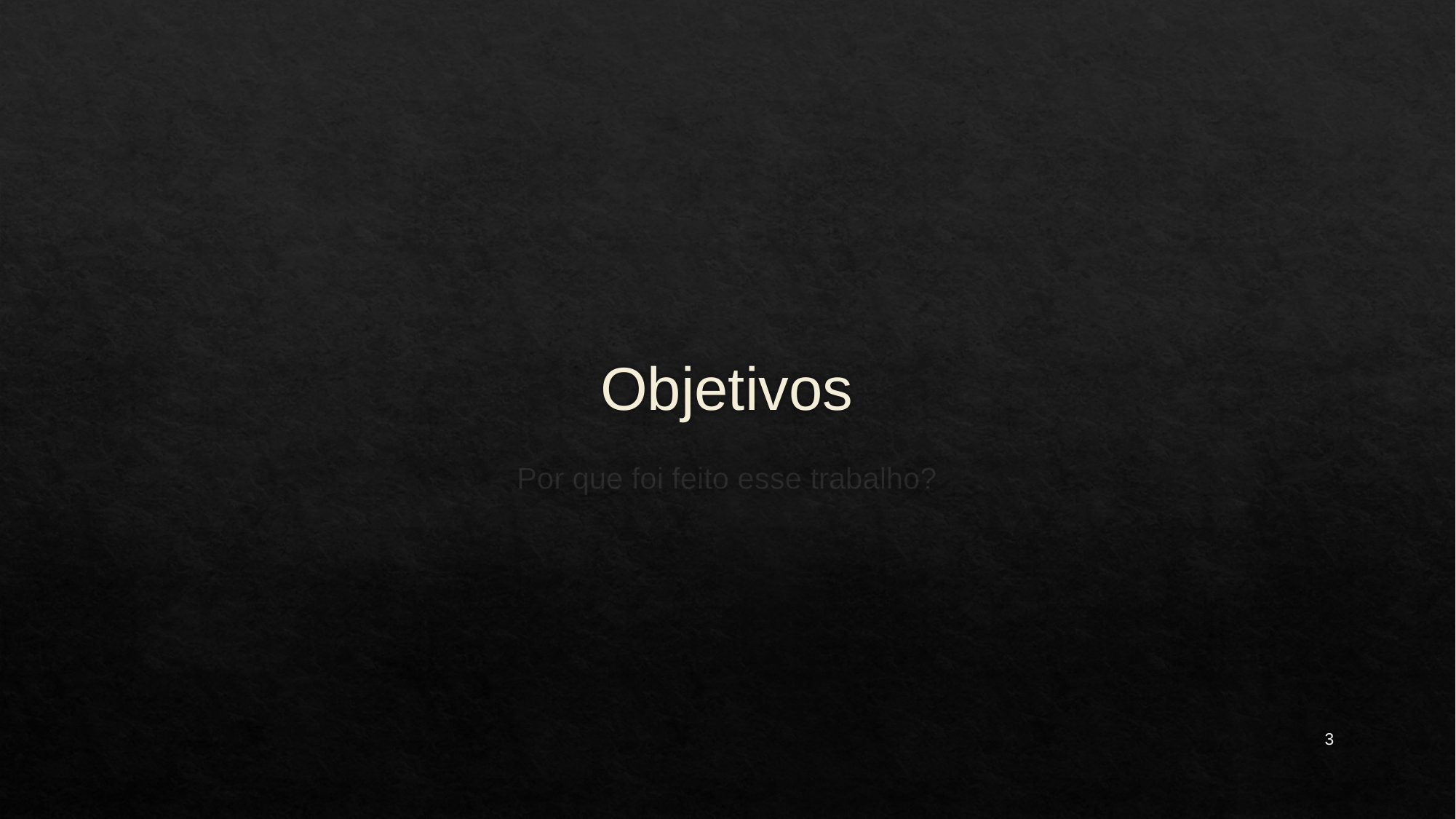

# Objetivos
Por que foi feito esse trabalho?
3